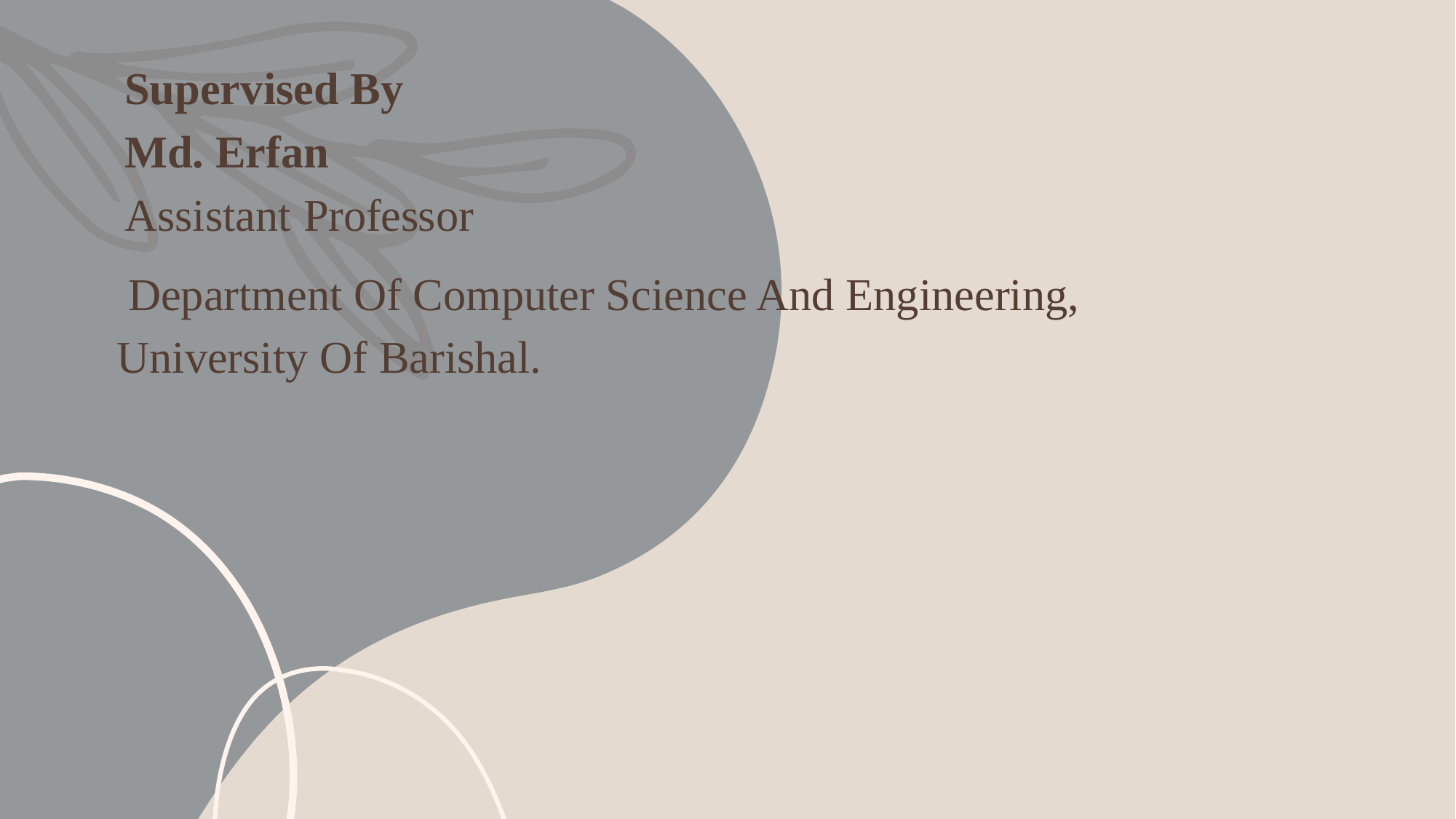

Supervised By
Md. Erfan
Assistant Professor
 Department Of Computer Science And Engineering, University Of Barishal.